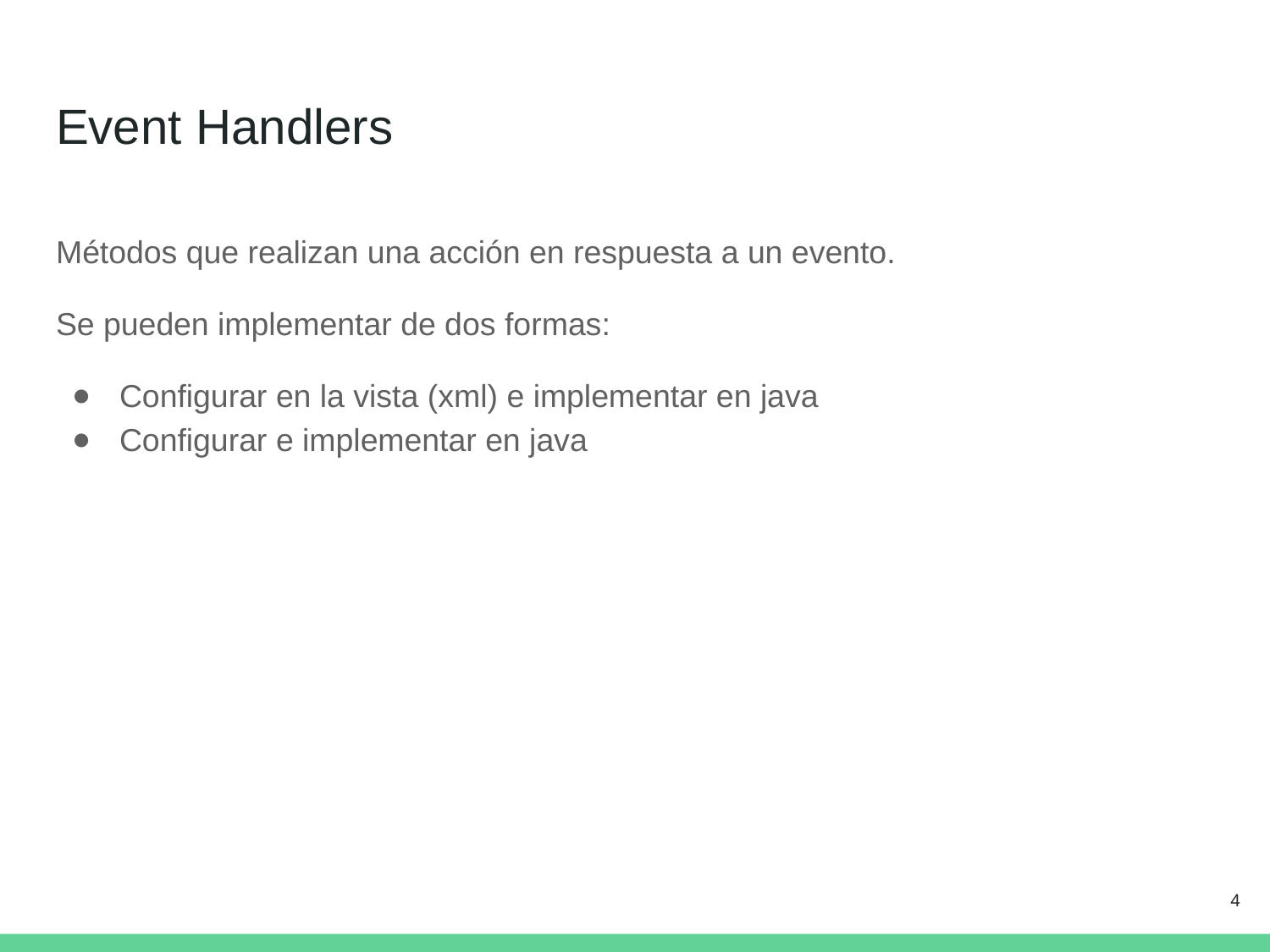

# Event Handlers
Métodos que realizan una acción en respuesta a un evento.
Se pueden implementar de dos formas:
Configurar en la vista (xml) e implementar en java
Configurar e implementar en java
4